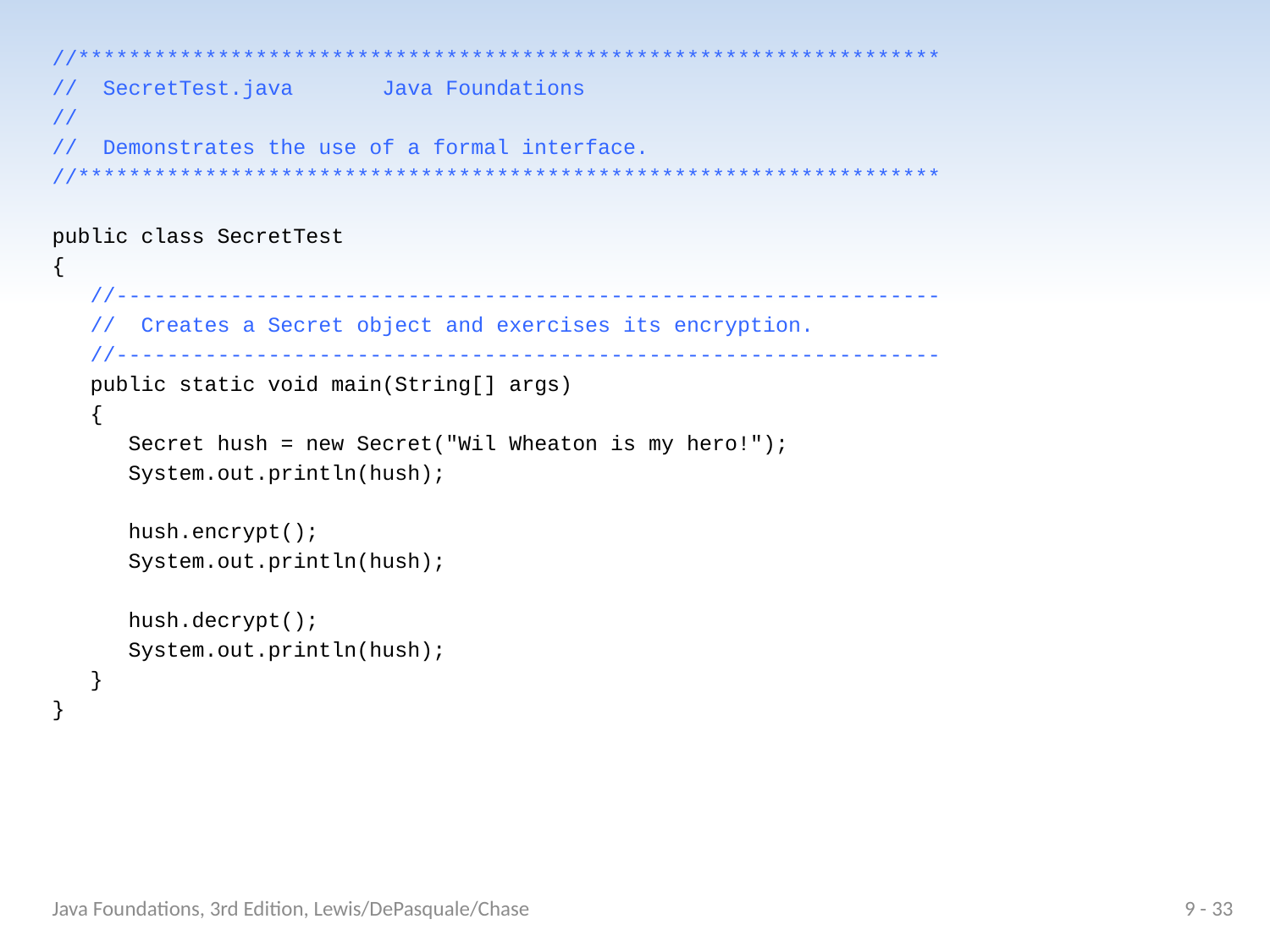

//********************************************************************
//  SecretTest.java       Java Foundations
//
//  Demonstrates the use of a formal interface.
//********************************************************************

public class SecretTest
{
   //-----------------------------------------------------------------
   //  Creates a Secret object and exercises its encryption.
   //-----------------------------------------------------------------
   public static void main(String[] args)
   {
      Secret hush = new Secret("Wil Wheaton is my hero!");
      System.out.println(hush);

      hush.encrypt();
      System.out.println(hush);

      hush.decrypt();
      System.out.println(hush);
   }
}

Java Foundations, 3rd Edition, Lewis/DePasquale/Chase
9 - 33